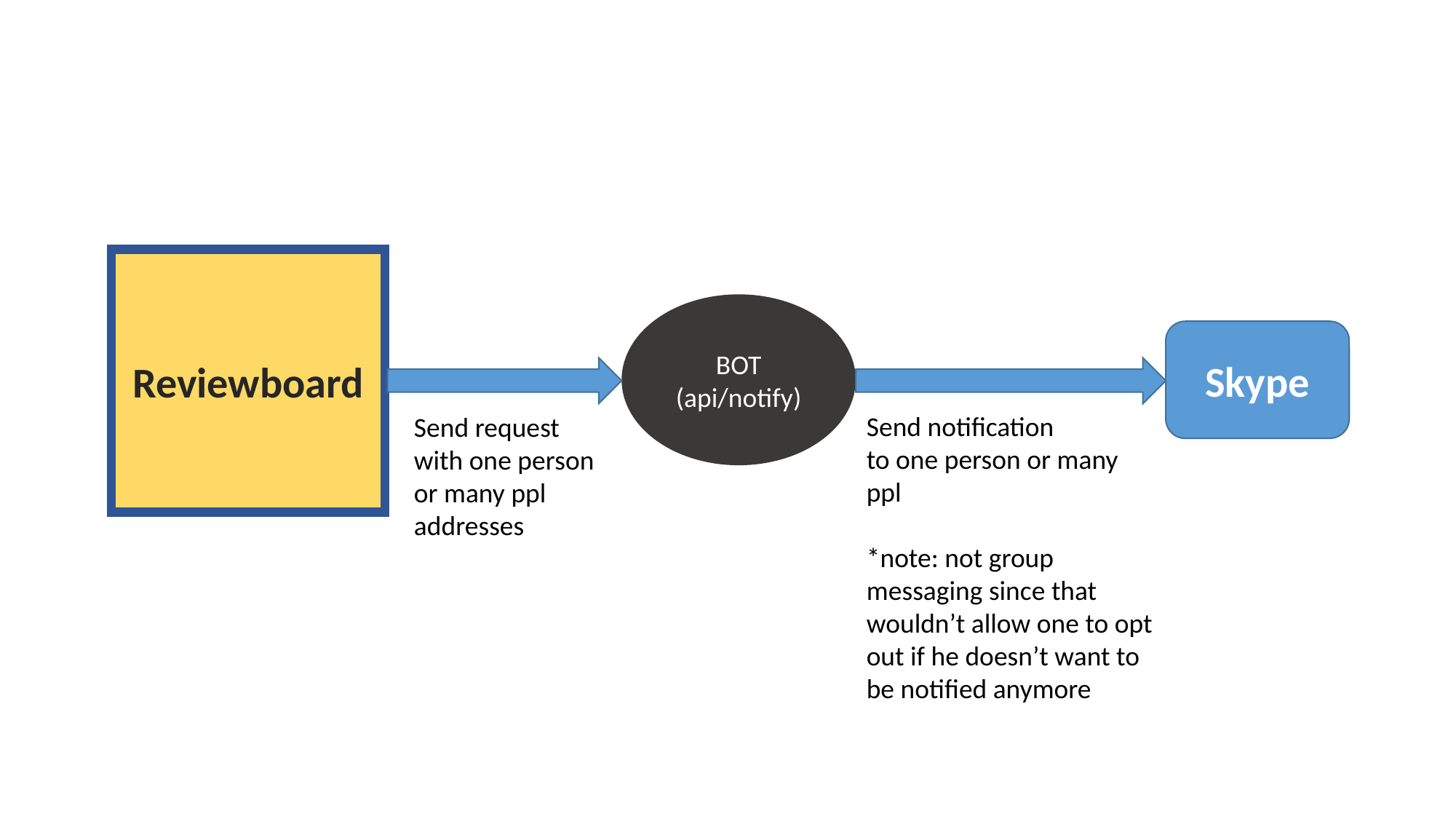

Reviewboard
BOT
(api/notify)
Skype

Send notification
to one person or many ppl

*note: not group messaging since that wouldn’t allow one to opt out if he doesn’t want to be notified anymore
Send request
with one person or many ppl addresses